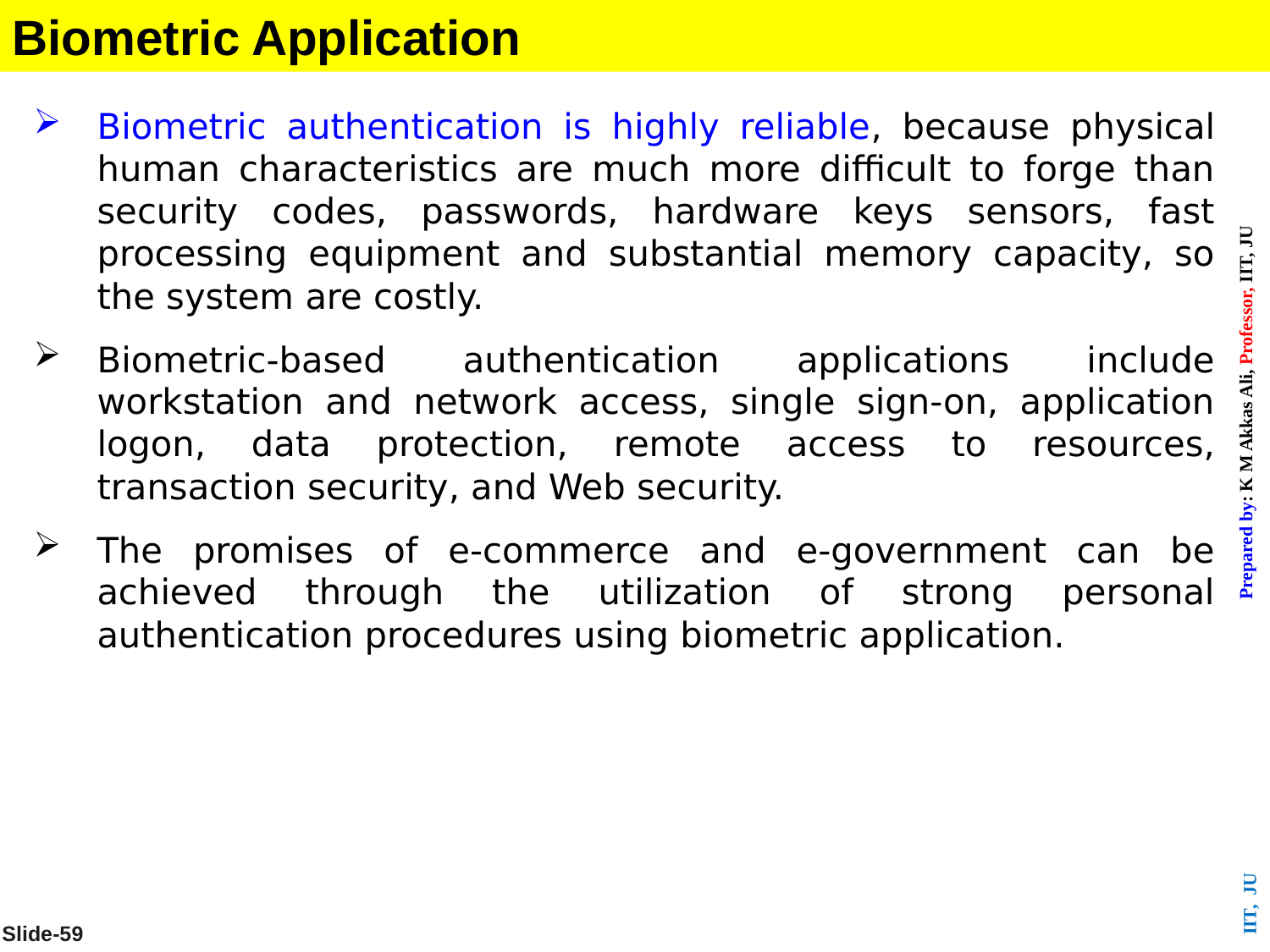

Biometric Application
Biometric authentication is highly reliable, because physical human characteristics are much more difficult to forge than security codes, passwords, hardware keys sensors, fast processing equipment and substantial memory capacity, so the system are costly.
Biometric-based authentication applications include workstation and network access, single sign-on, application logon, data protection, remote access to resources, transaction security, and Web security.
The promises of e-commerce and e-government can be achieved through the utilization of strong personal authentication procedures using biometric application.
Slide-59